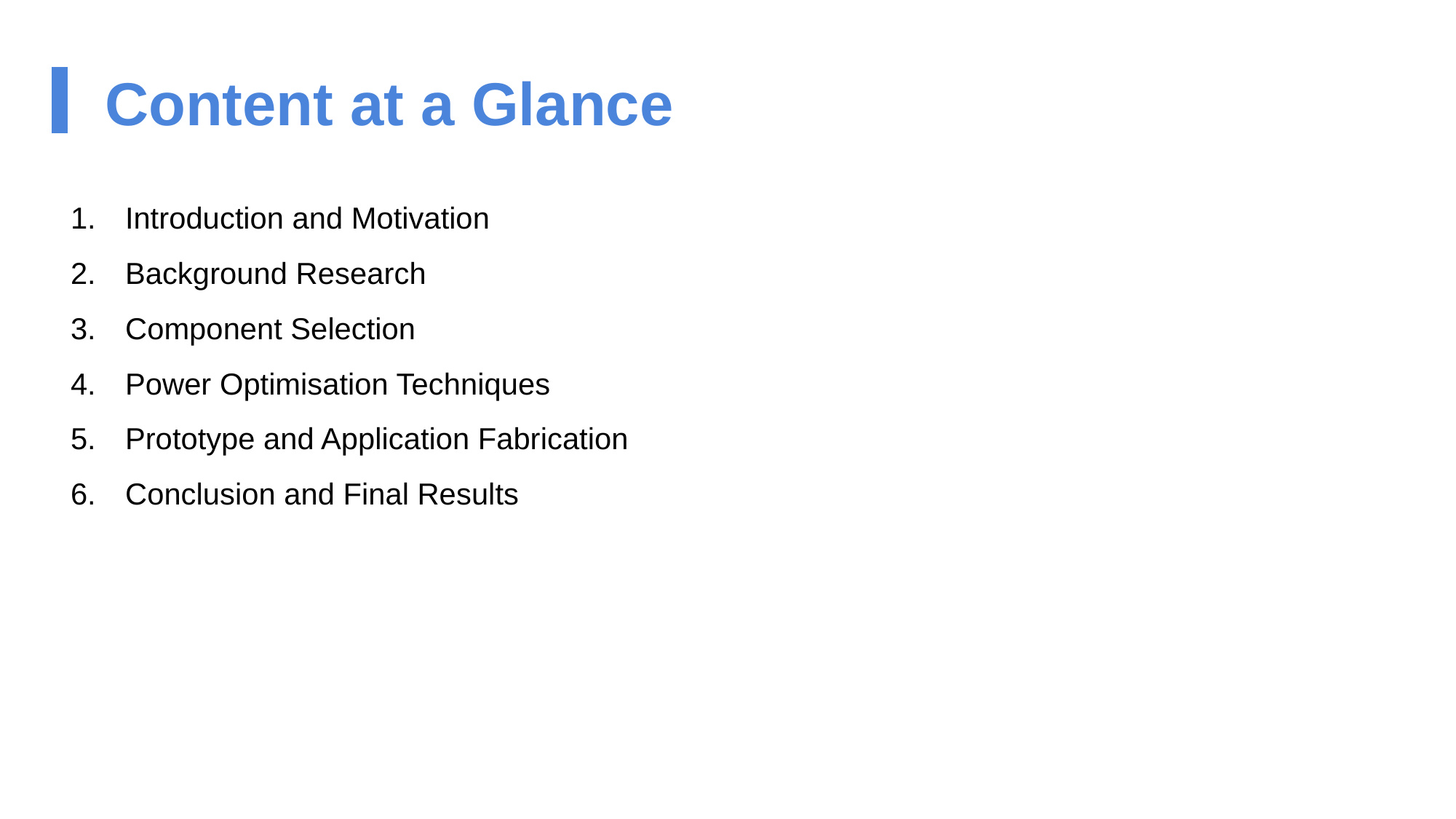

Content at a Glance

Introduction and Motivation
Background Research
Component Selection
Power Optimisation Techniques
Prototype and Application Fabrication
Conclusion and Final Results